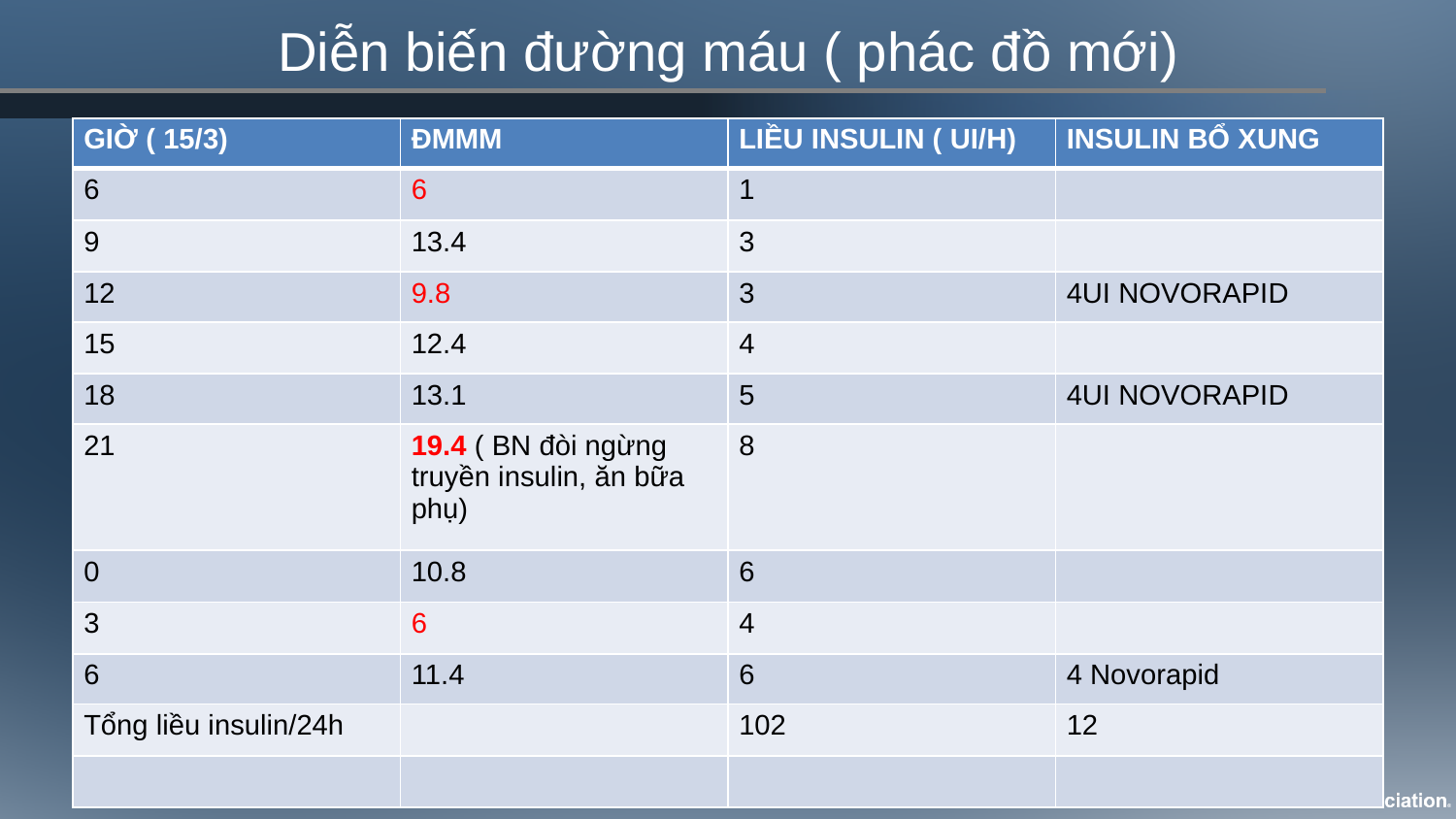

# Diễn biến đường máu ( phác đồ mới)
| GIỜ ( 15/3) | ĐMMM | LIỀU INSULIN ( UI/H) | INSULIN BỔ XUNG |
| --- | --- | --- | --- |
| 6 | 6 | 1 |  |
| 9 | 13.4 | 3 |  |
| 12 | 9.8 | 3 | 4UI NOVORAPID |
| 15 | 12.4 | 4 |  |
| 18 | 13.1 | 5 | 4UI NOVORAPID |
| 21 | 19.4 ( BN đòi ngừng truyền insulin, ăn bữa phụ) | 8 |  |
| 0 | 10.8 | 6 |  |
| 3 | 6 | 4 |  |
| 6 | 11.4 | 6 | 4 Novorapid |
| Tổng liều insulin/24h |  | 102 | 12 |
|  |  |  |  |
28